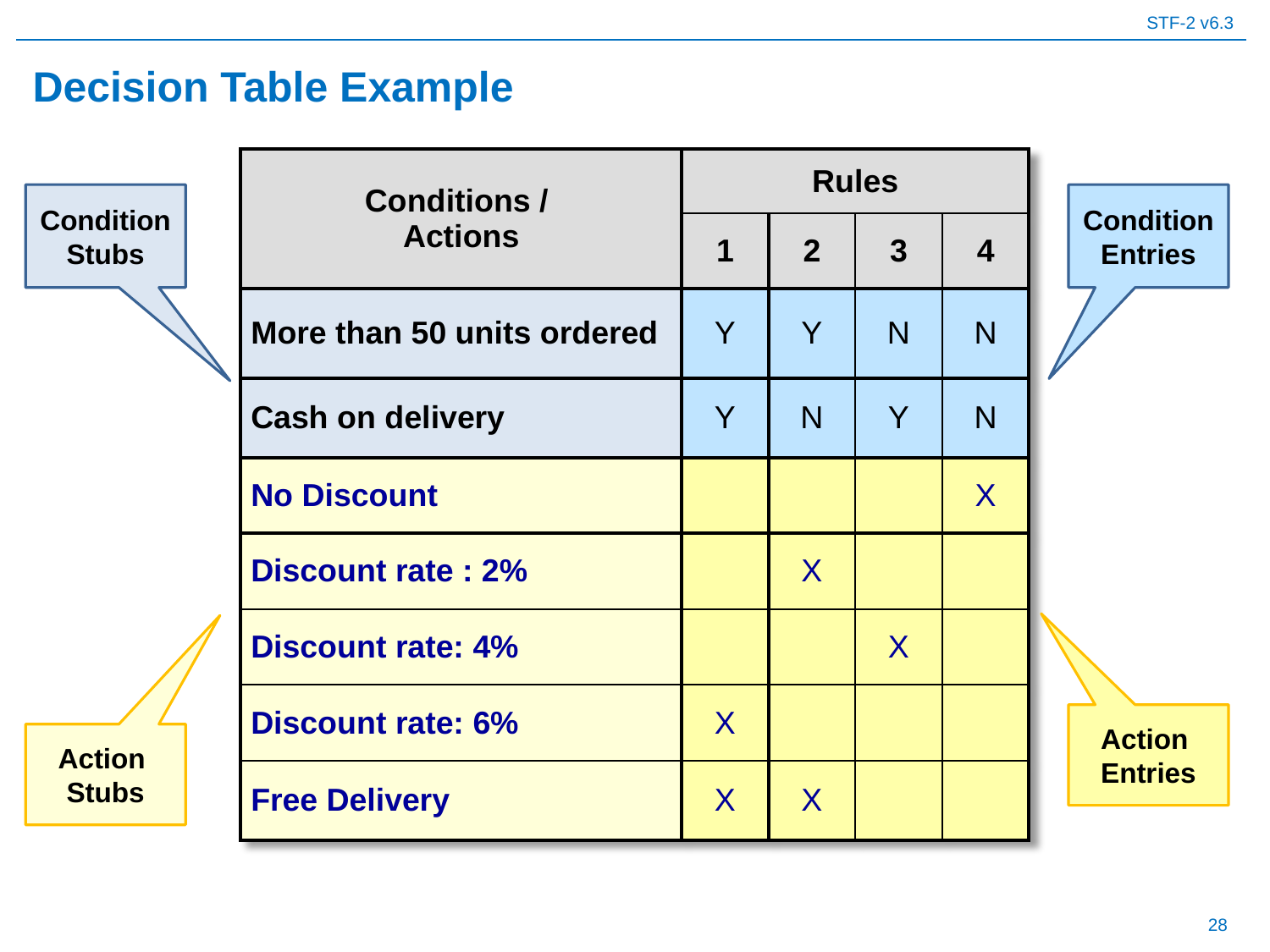

# Decision Table Example
| Conditions / Actions | Rules |  |  |  |
| --- | --- | --- | --- | --- |
|  | 1 | 2 | 3 | 4 |
| More than 50 units ordered | Y | Y | N | N |
| Cash on delivery | Y | N | Y | N |
| No Discount |  |  |  | X |
| Discount rate : 2% |  | X |  |  |
| Discount rate: 4% |  |  | X |  |
| Discount rate: 6% | X |  |  |  |
| Free Delivery | X | X |  |  |

Condition Stubs

Condition Entries

Action
Entries
Action
Stubs